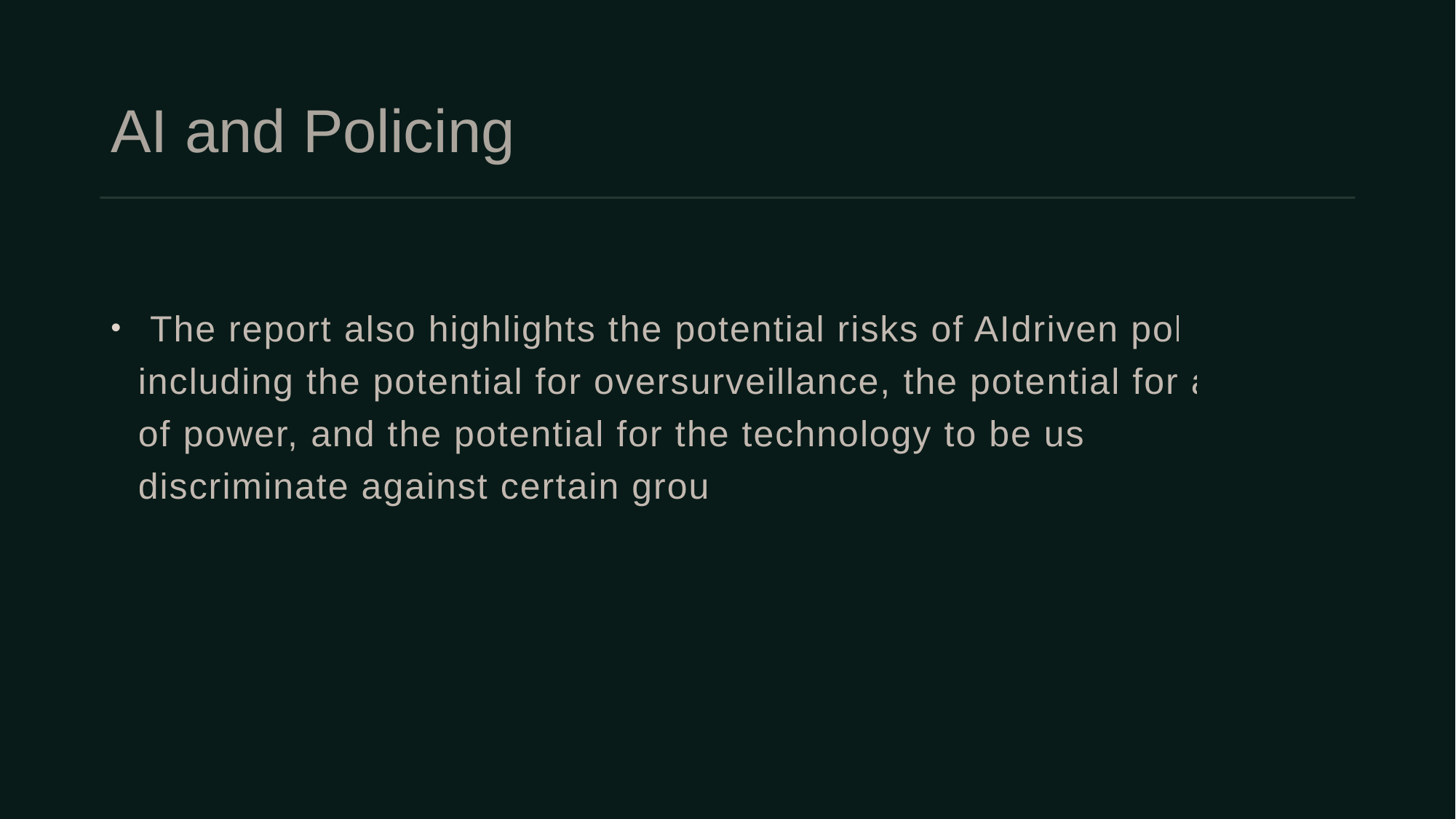

# AI and Policing
 The report also highlights the potential risks of AIdriven policing, including the potential for oversurveillance, the potential for abuse of power, and the potential for the technology to be used to discriminate against certain groups.